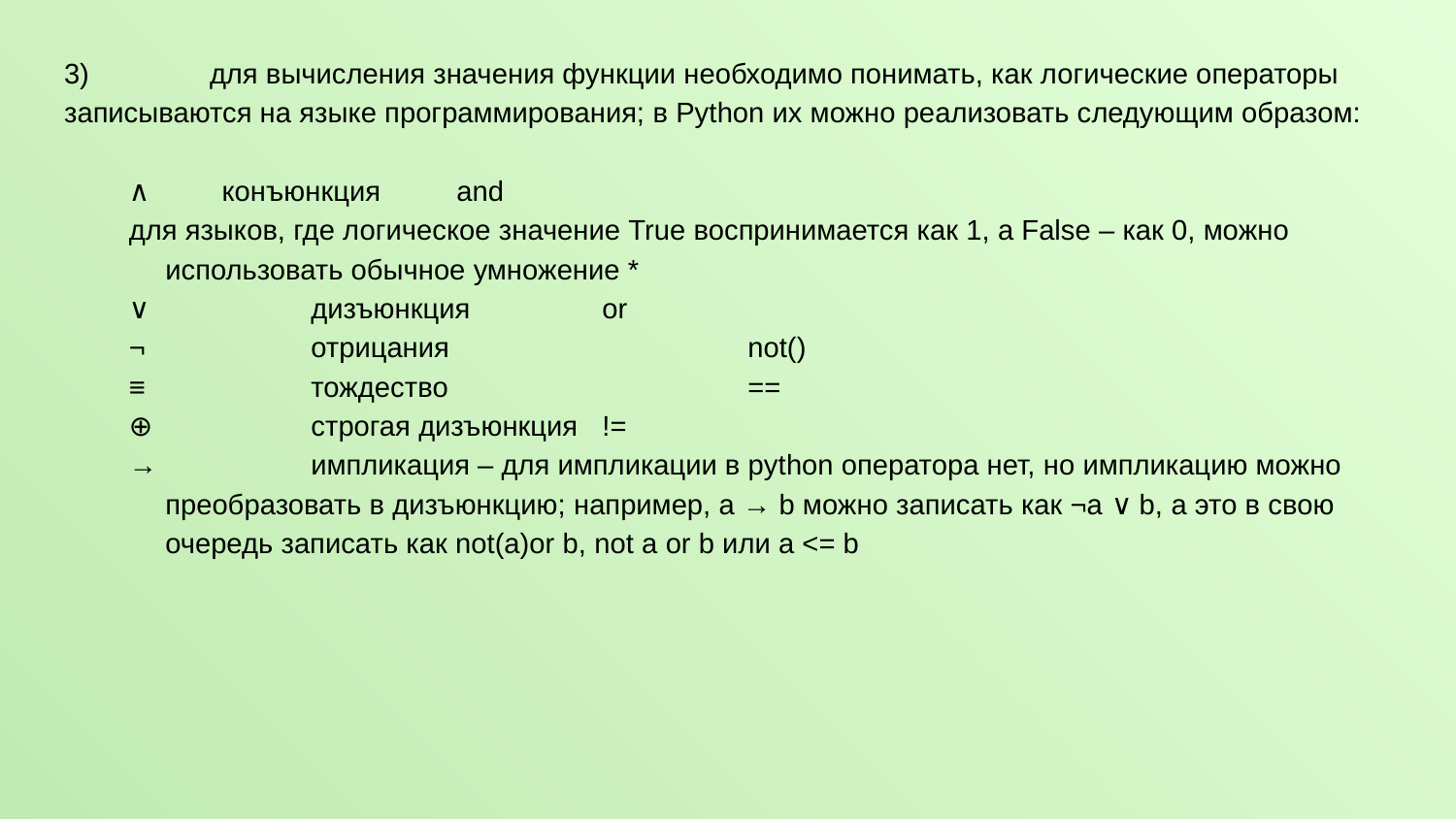

3)  	для вычисления значения функции необходимо понимать, как логические операторы записываются на языке программирования; в Python их можно реализовать следующим образом:

∧         конъюнкция         	and
для языков, где логическое значение True воспринимается как 1, а False – как 0, можно использовать обычное умножение *
∨         	дизъюнкция              	or
¬         	отрицания                    	not()
≡         	тождество                     	==
⊕       	строгая дизъюнкция	!=
→       	импликация – для импликации в python оператора нет, но импликацию можно преобразовать в дизъюнкцию; например, a → b можно записать как ¬a ∨ b, а это в свою очередь записать как not(a)or b, not a or b или a <= b

#